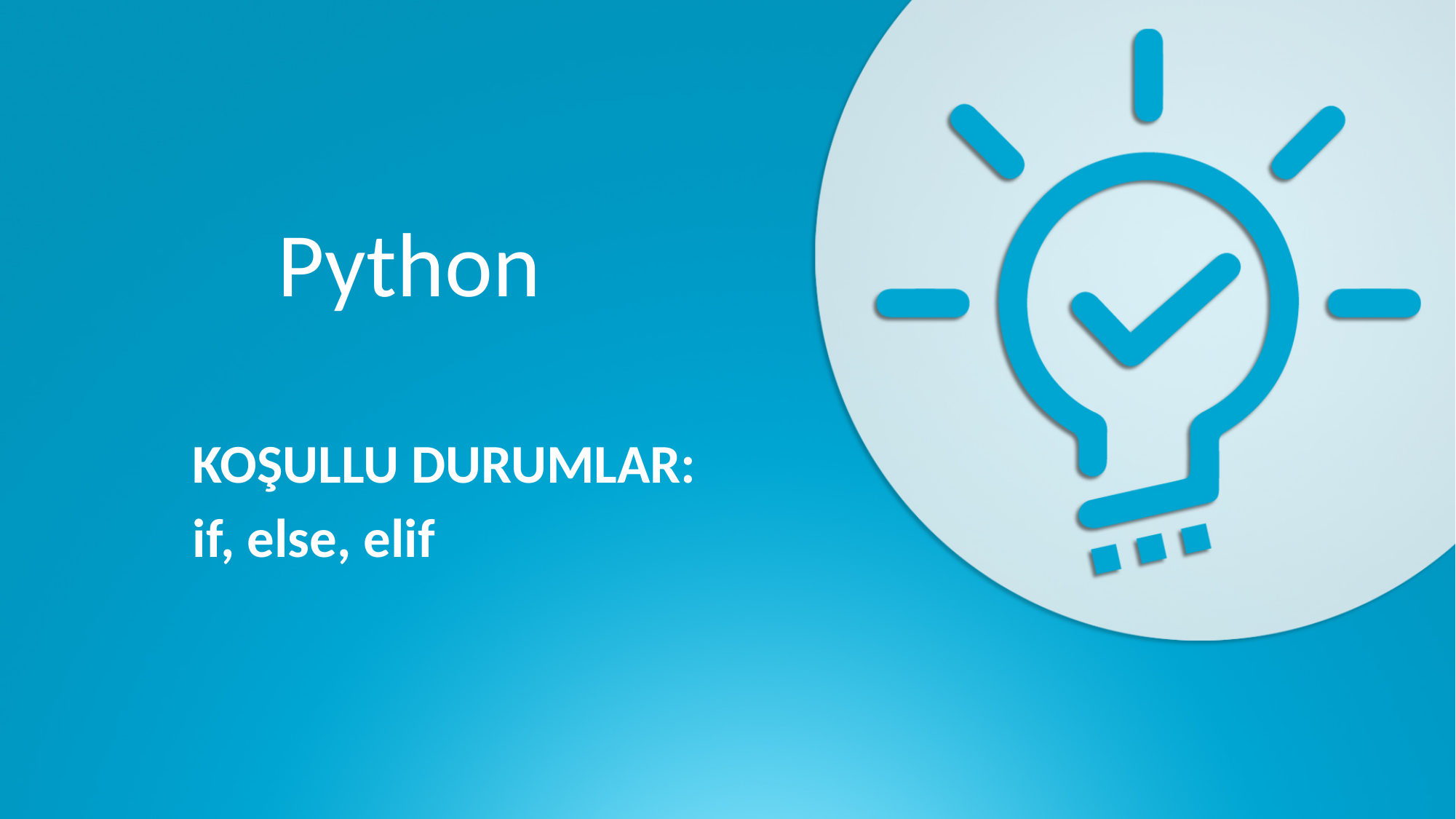

# Python
KOŞULLU DURUMLAR:
if, else, elif